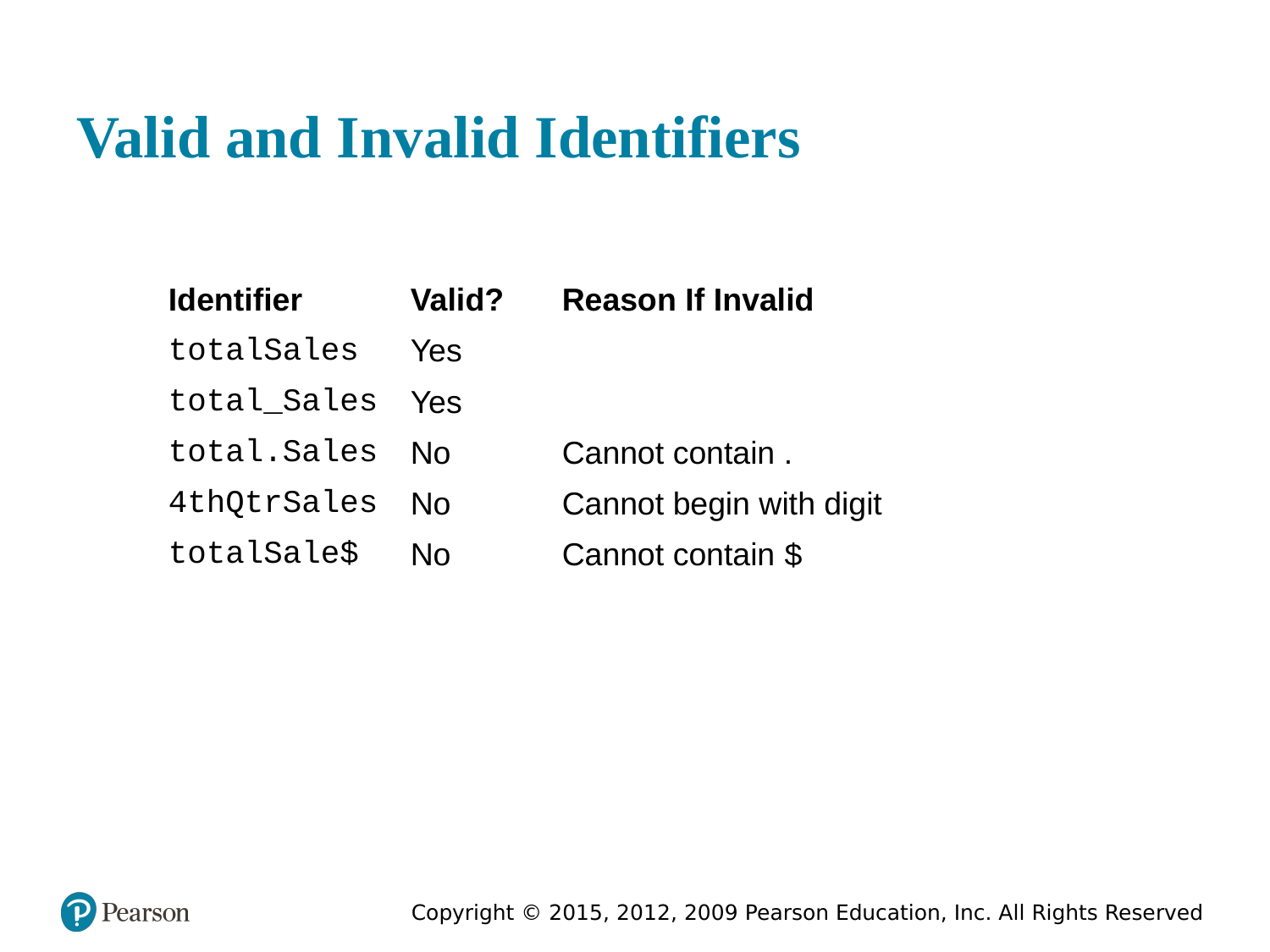

# Valid and Invalid Identifiers
| Identifier | Valid? | Reason If Invalid |
| --- | --- | --- |
| totalSales | Yes | Blank |
| total\_Sales | Yes | Blank |
| total.Sales | No | Cannot contain . |
| 4thQtrSales | No | Cannot begin with digit |
| totalSale$ | No | Cannot contain $ |